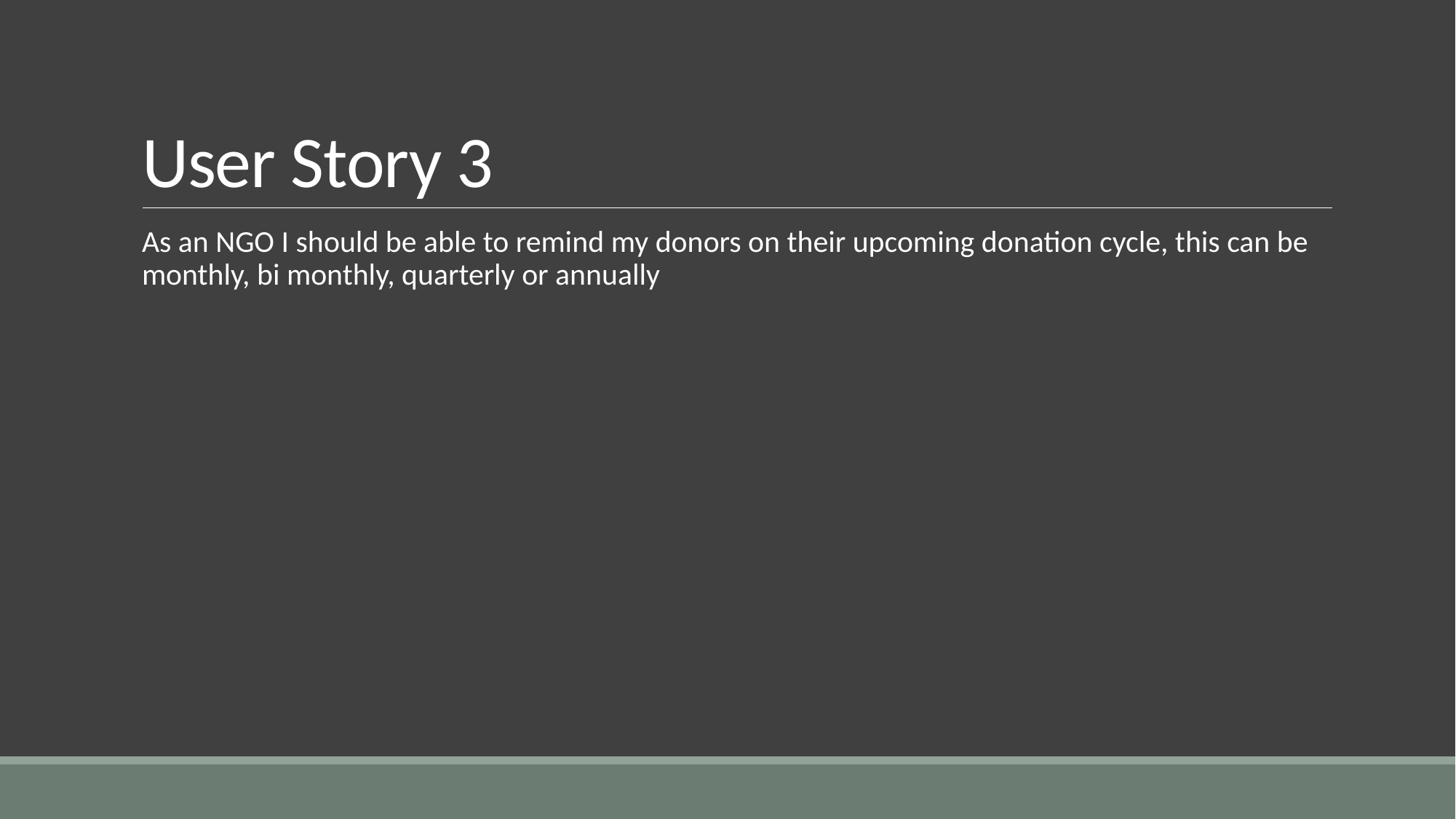

# User Story 3
As an NGO I should be able to remind my donors on their upcoming donation cycle, this can be monthly, bi monthly, quarterly or annually